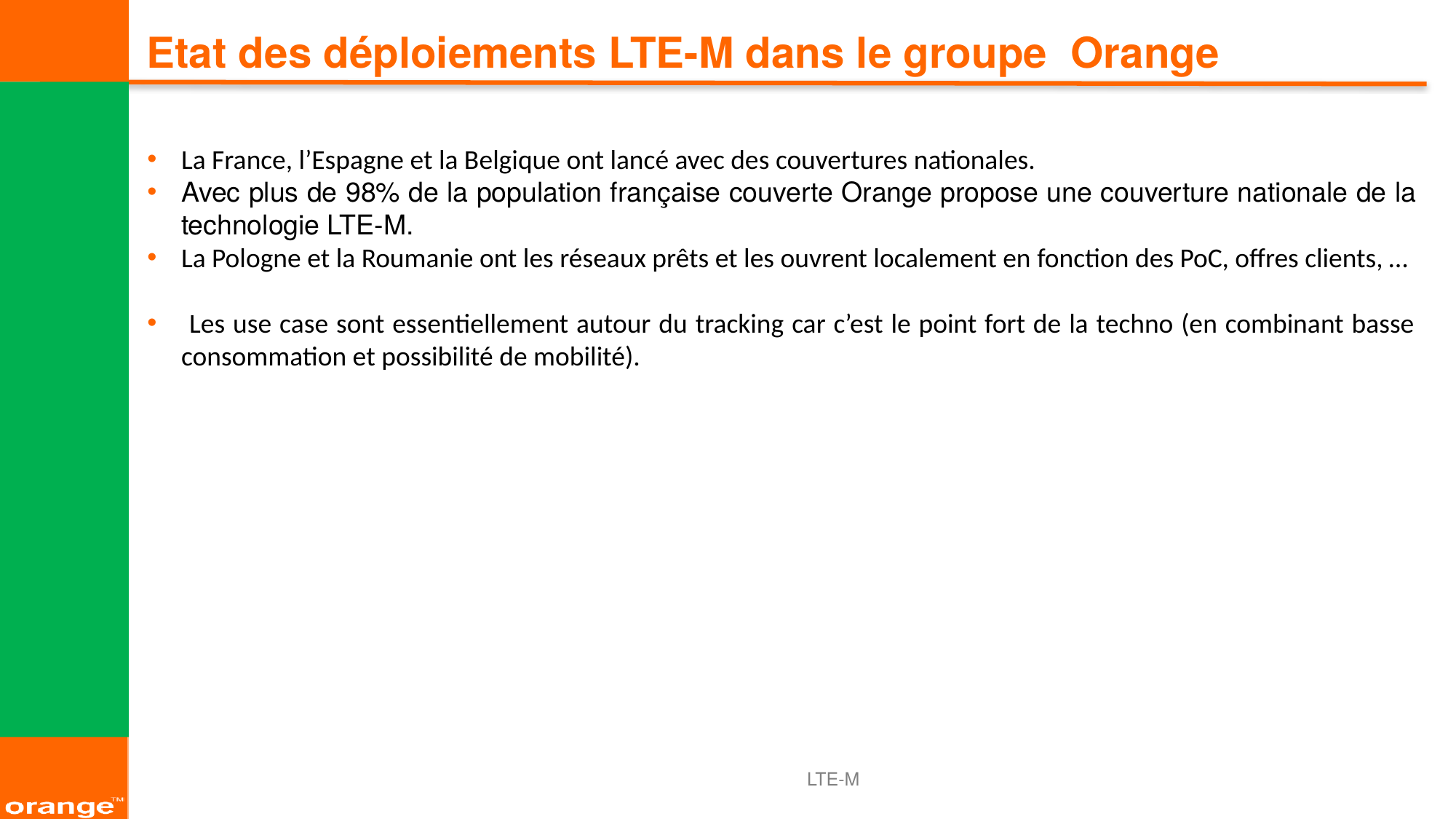

Etat des déploiements LTE-M dans le groupe  Orange

La France, l’Espagne et la Belgique ont lancé avec des couvertures nationales.
Avec plus de 98% de la population française couverte Orange propose une couverture nationale de la technologie LTE-M.
La Pologne et la Roumanie ont les réseaux prêts et les ouvrent localement en fonction des PoC, offres clients, …

 Les use case sont essentiellement autour du tracking car c’est le point fort de la techno (en combinant basse consommation et possibilité de mobilité).

LTE-M